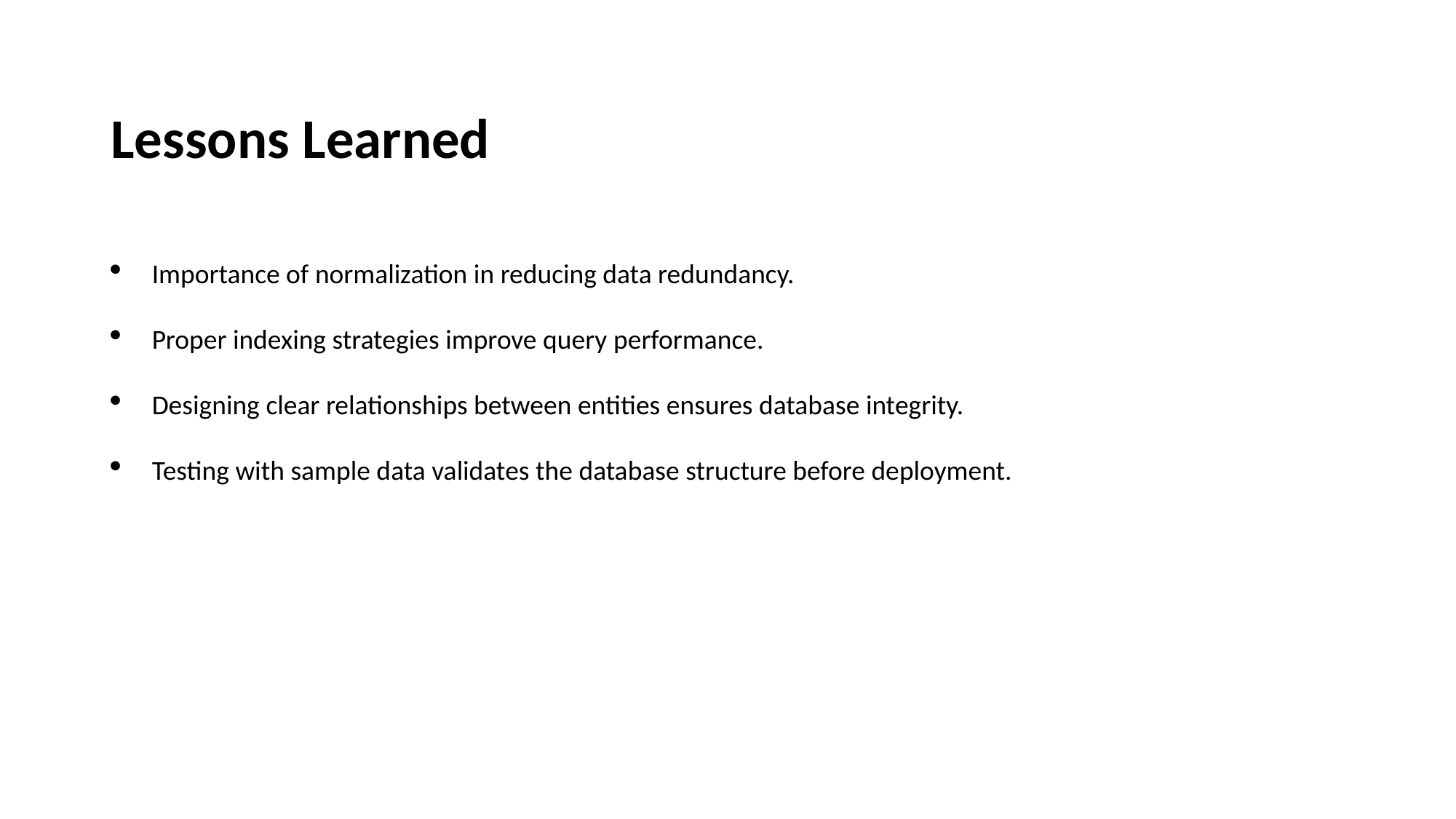

# Lessons Learned
Importance of normalization in reducing data redundancy.
Proper indexing strategies improve query performance.
Designing clear relationships between entities ensures database integrity.
Testing with sample data validates the database structure before deployment.